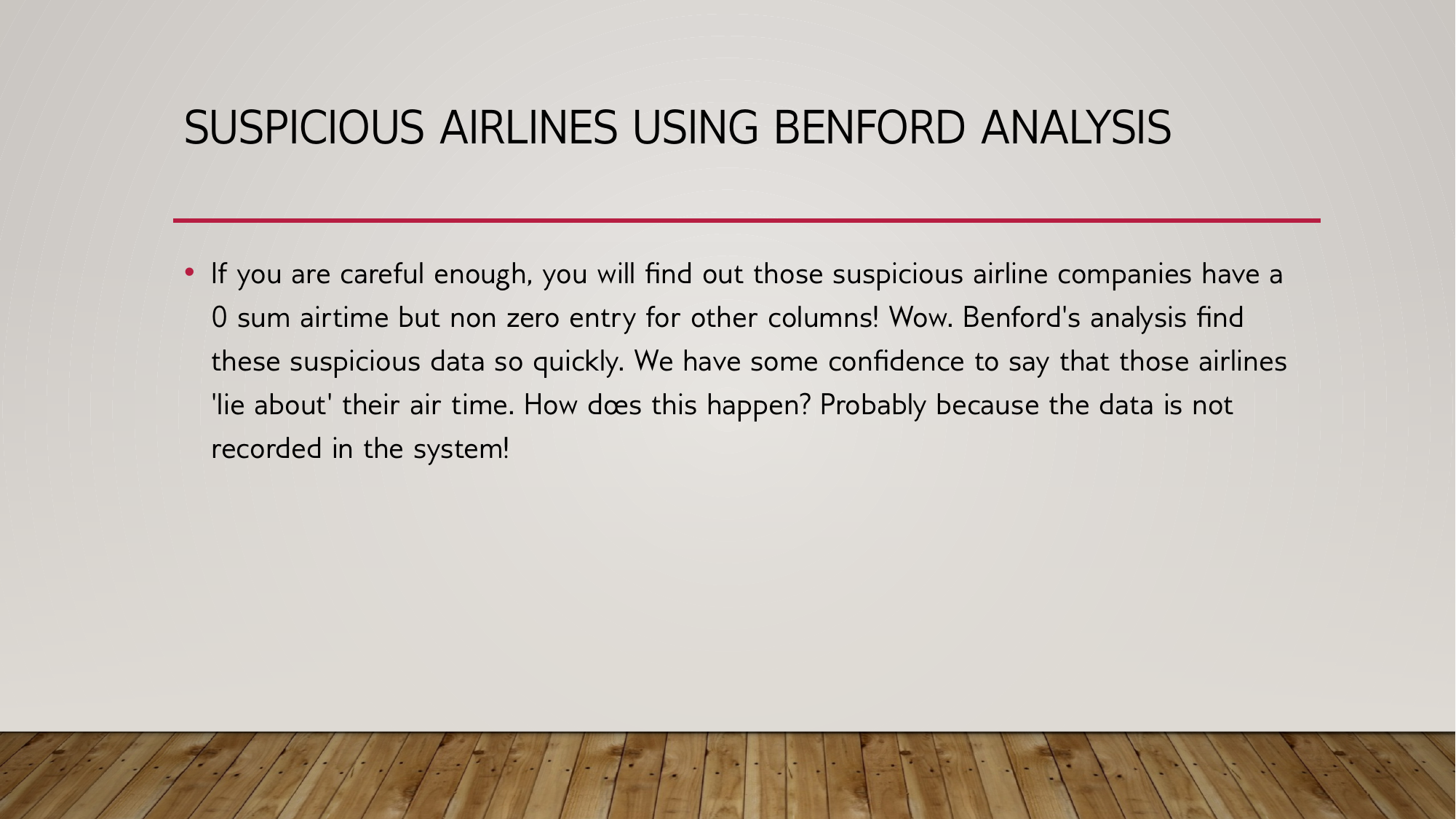

# suspicious airlines using Benford analysis
If you are careful enough, you will find out those suspicious airline companies have a 0 sum airtime but non zero entry for other columns! Wow. Benford's analysis find these suspicious data so quickly. We have some confidence to say that those airlines 'lie about' their air time. How does this happen? Probably because the data is not recorded in the system!